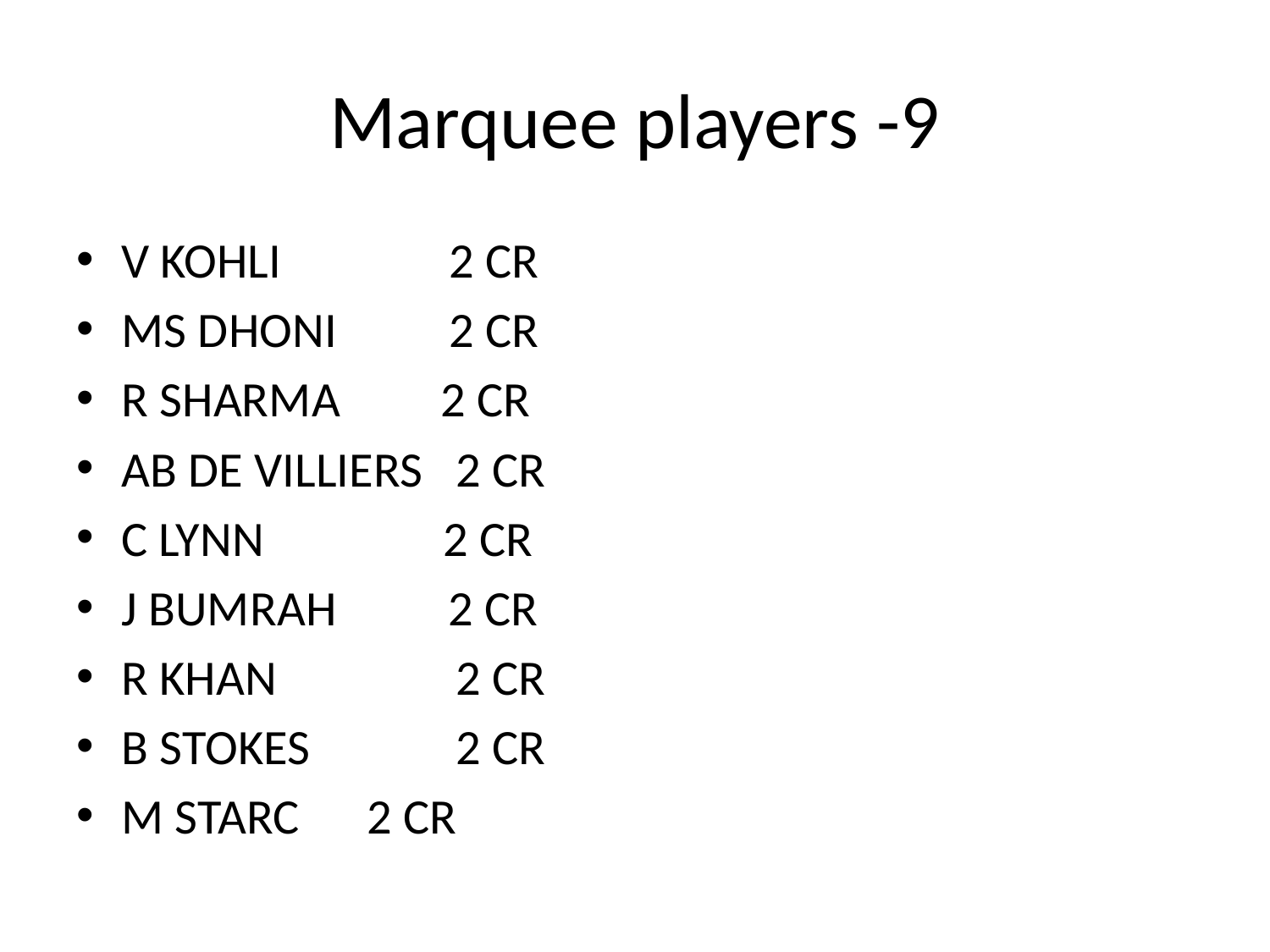

# Marquee players -9
V KOHLI               2 CR
MS DHONI          2 CR
R SHARMA         2 CR
AB DE VILLIERS   2 CR
C LYNN                2 CR
J BUMRAH          2 CR
R KHAN                2 CR
B STOKES             2 CR
M STARC		  2 CR